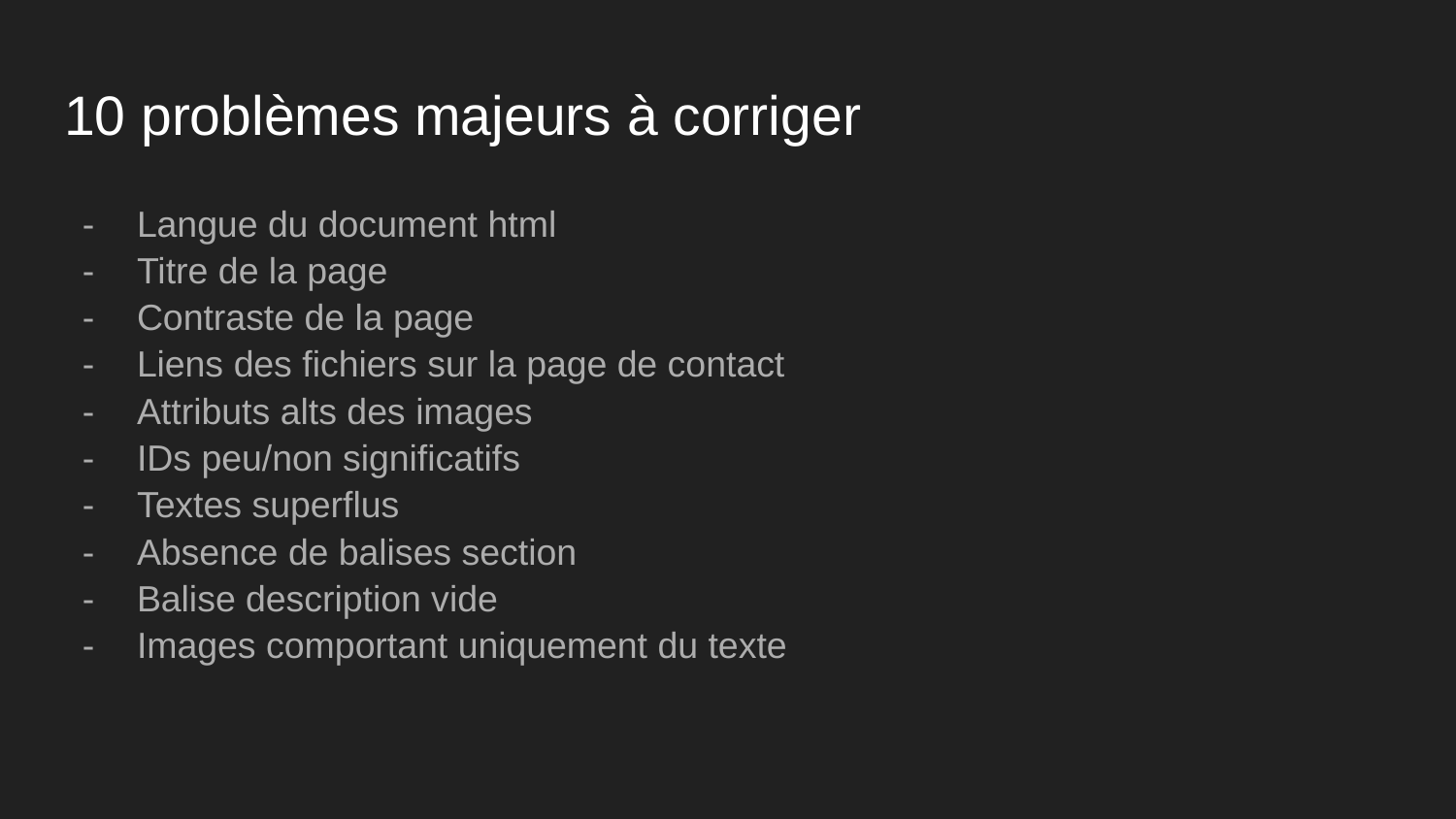

# 10 problèmes majeurs à corriger
Langue du document html
Titre de la page
Contraste de la page
Liens des fichiers sur la page de contact
Attributs alts des images
IDs peu/non significatifs
Textes superflus
Absence de balises section
Balise description vide
Images comportant uniquement du texte